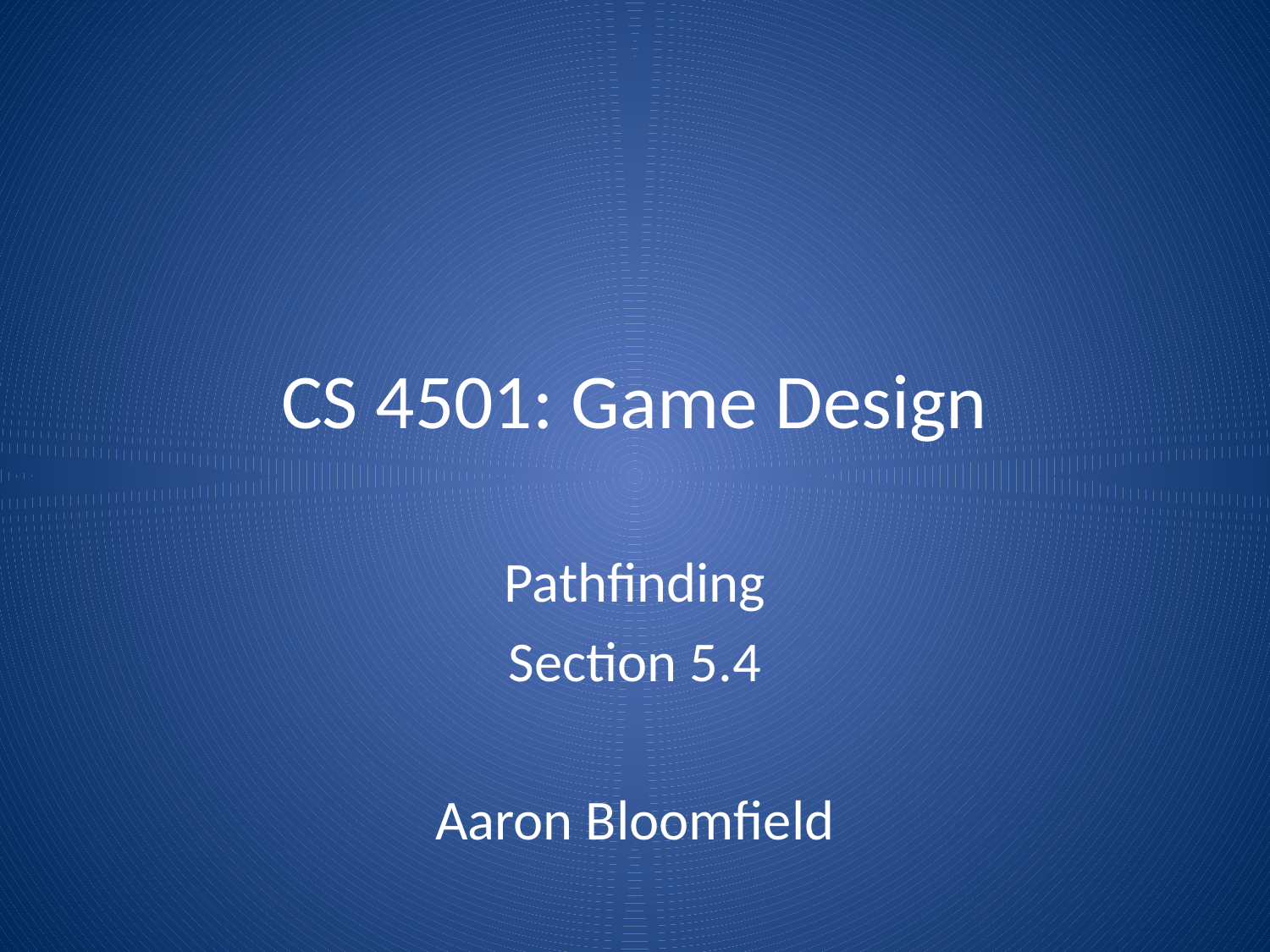

# CS 4501: Game Design
Pathfinding
Section 5.4

Aaron Bloomfield